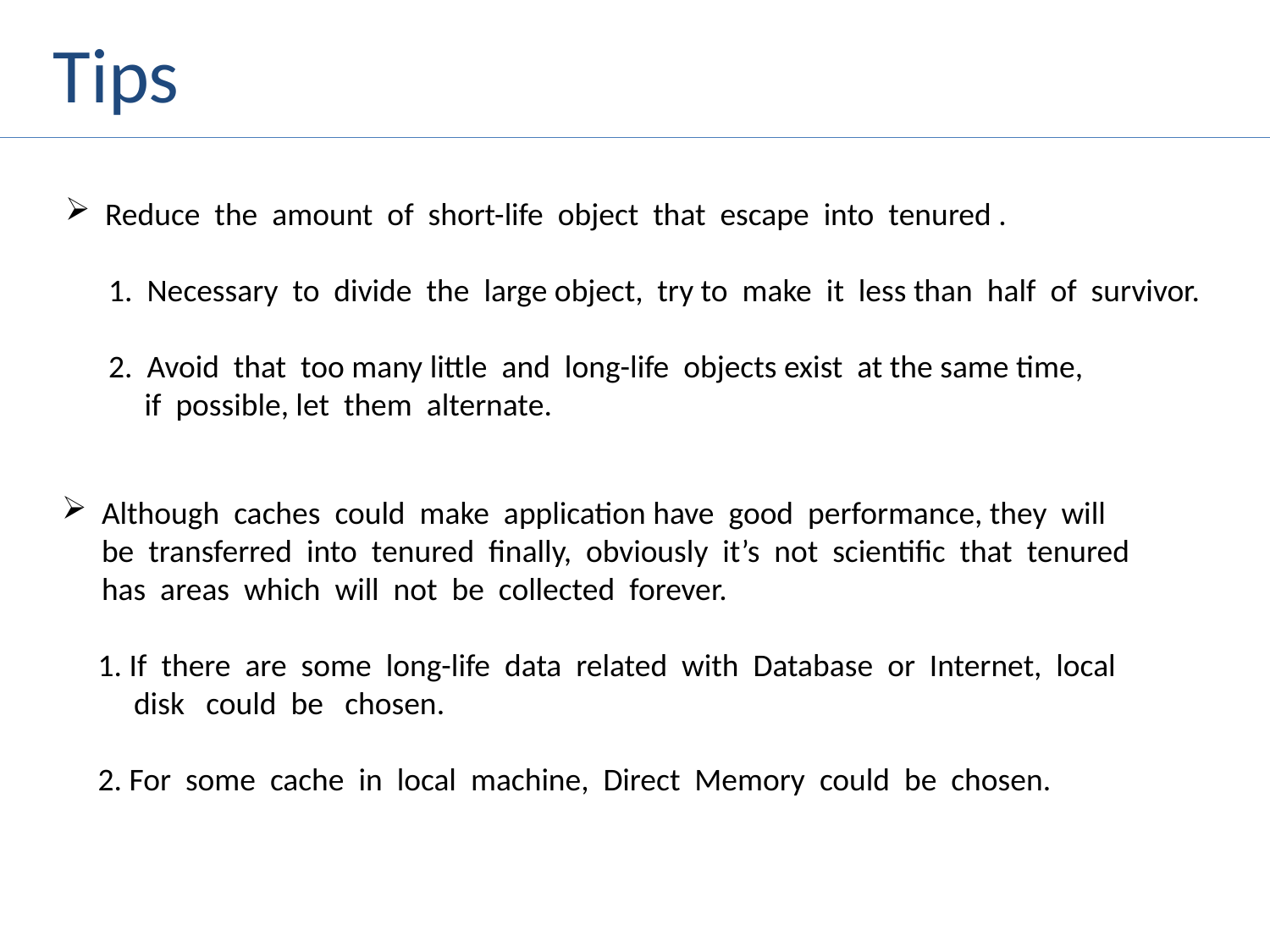

# Tips

Reduce  the  amount  of  short-life  object  that  escape  into  tenured .

      1.  Necessary  to  divide  the  large object,  try to  make  it  less than  half  of  survivor.

      2.  Avoid  that  too many little  and  long-life  objects exist  at the same time,
           if  possible, let  them  alternate.

Although  caches  could  make  application have  good  performance, they  will  be  transferred  into  tenured  finally,  obviously  it’s  not  scientific  that  tenured has  areas  which  will  not  be  collected  forever.

     1. If  there  are  some  long-life  data  related  with  Database  or  Internet,  local
          disk   could  be   chosen.

     2. For  some  cache  in  local  machine,  Direct  Memory  could  be  chosen.